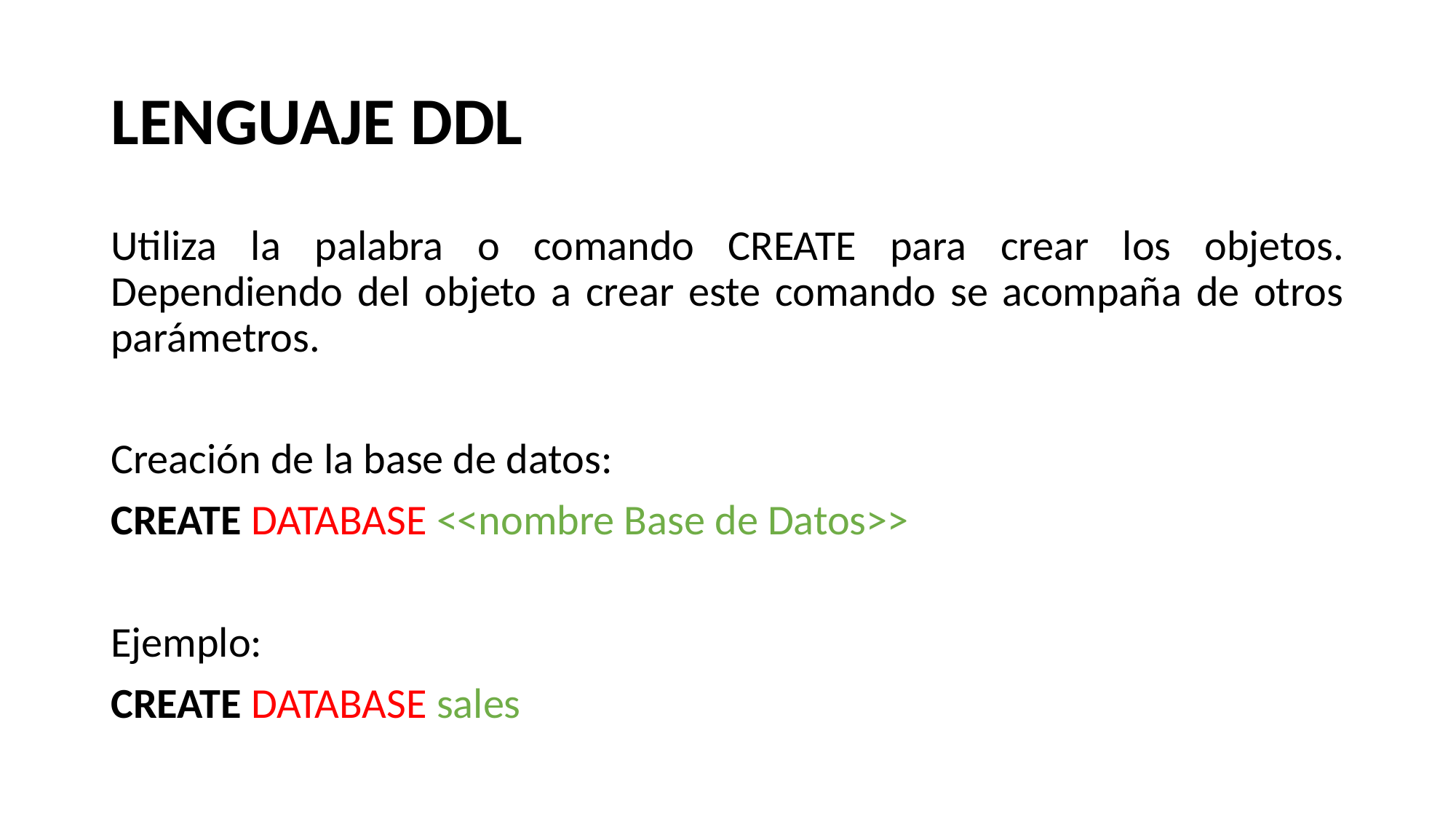

# LENGUAJE DDL
Utiliza la palabra o comando CREATE para crear los objetos. Dependiendo del objeto a crear este comando se acompaña de otros parámetros.

Creación de la base de datos:
CREATE DATABASE <<nombre Base de Datos>>

Ejemplo:
CREATE DATABASE sales